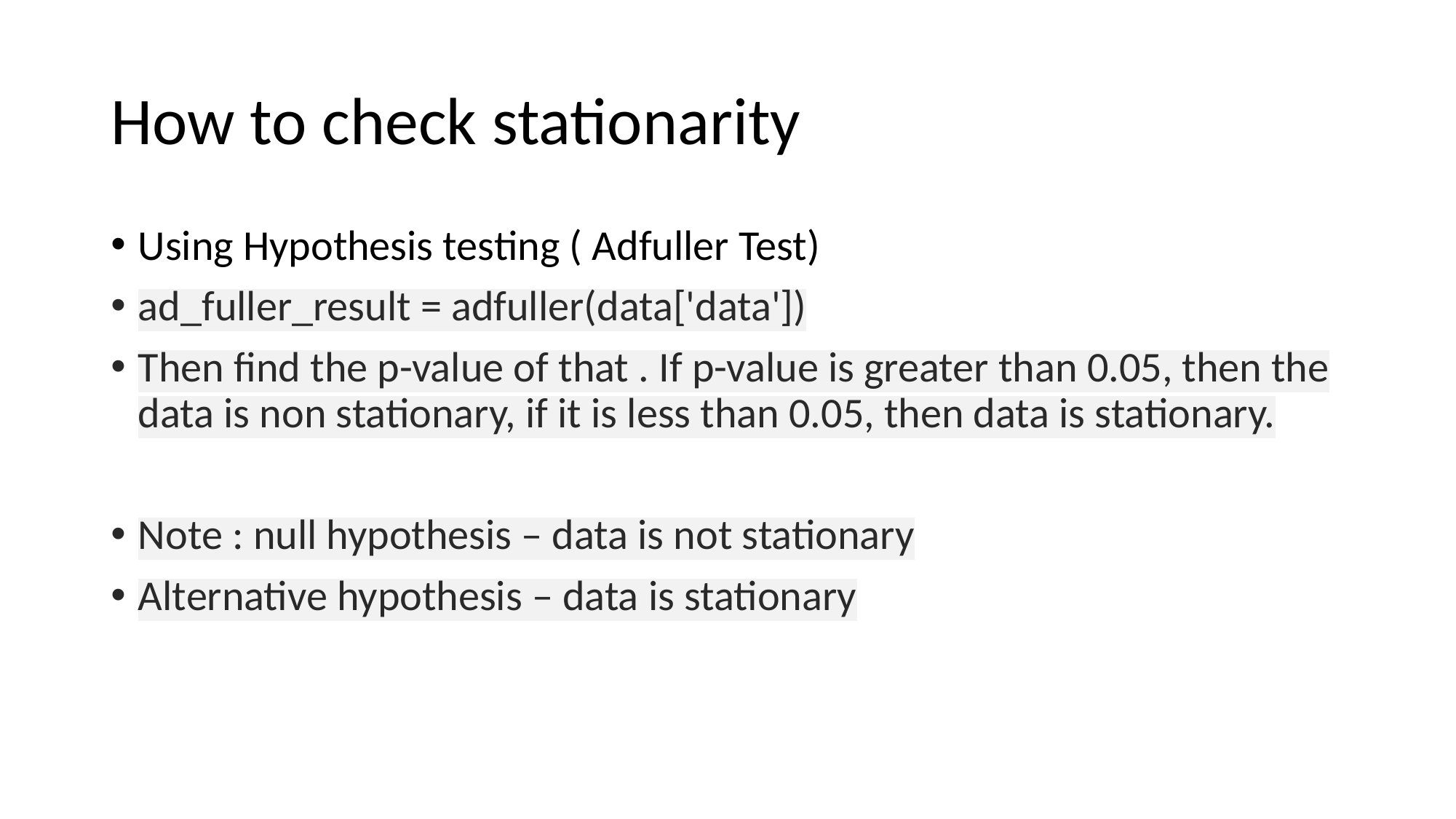

# How to check stationarity
Using Hypothesis testing ( Adfuller Test)
ad_fuller_result = adfuller(data['data'])
Then find the p-value of that . If p-value is greater than 0.05, then the data is non stationary, if it is less than 0.05, then data is stationary.

Note : null hypothesis – data is not stationary
Alternative hypothesis – data is stationary